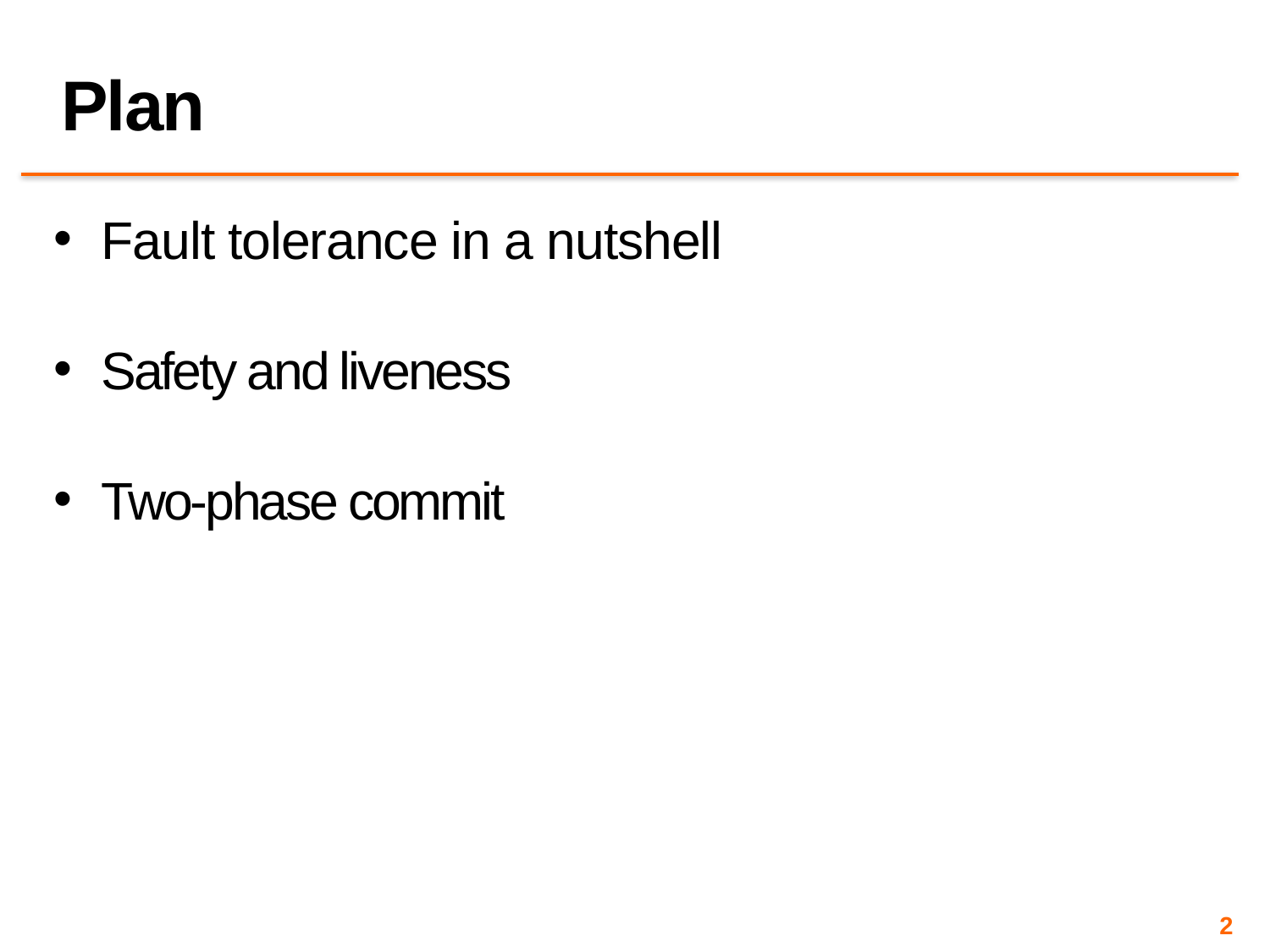

# Plan
Fault tolerance in a nutshell
Safety and liveness
Two-phase commit
2